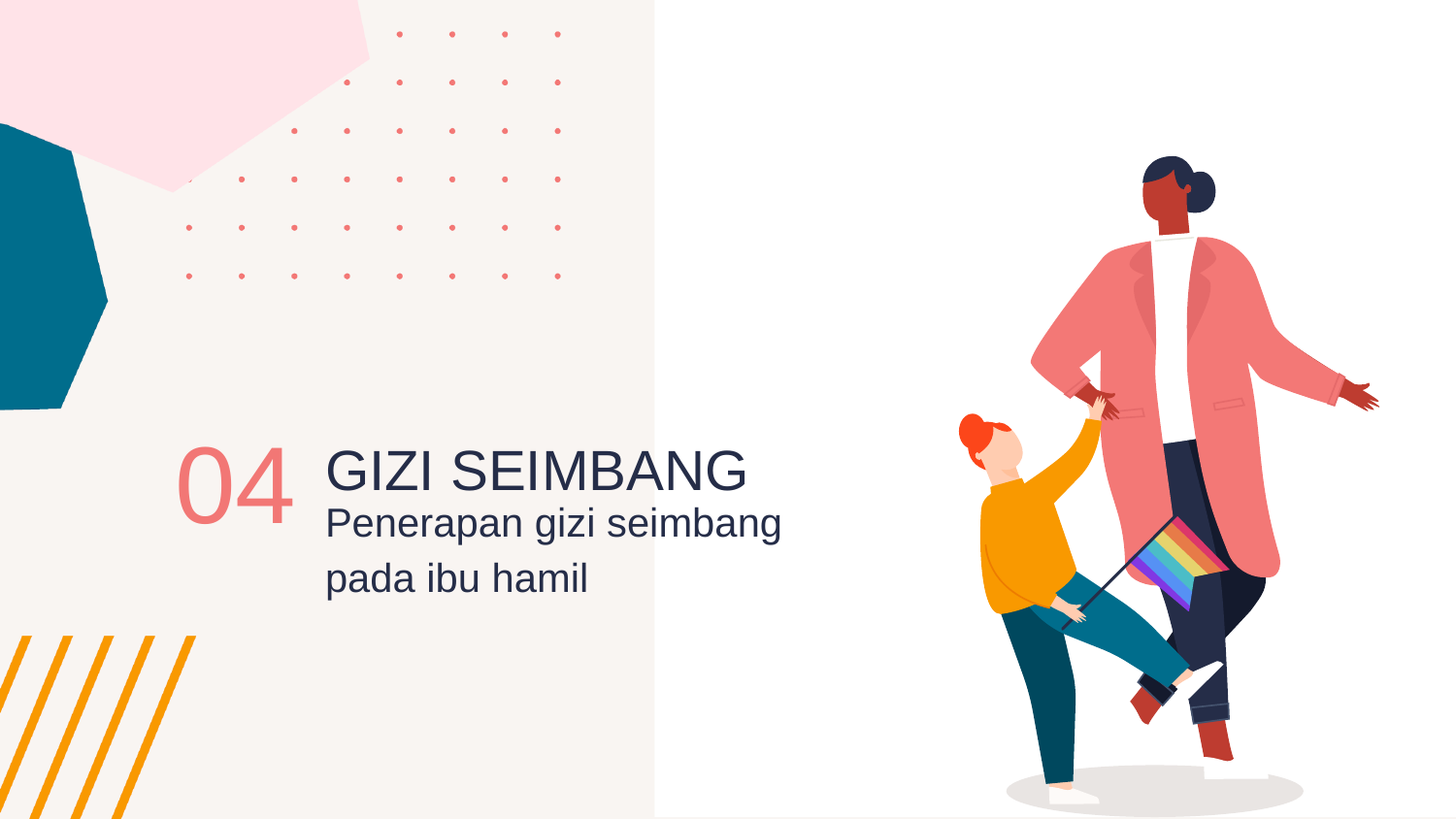

GIZI SEIMBANG
# 04
Penerapan gizi seimbang pada ibu hamil